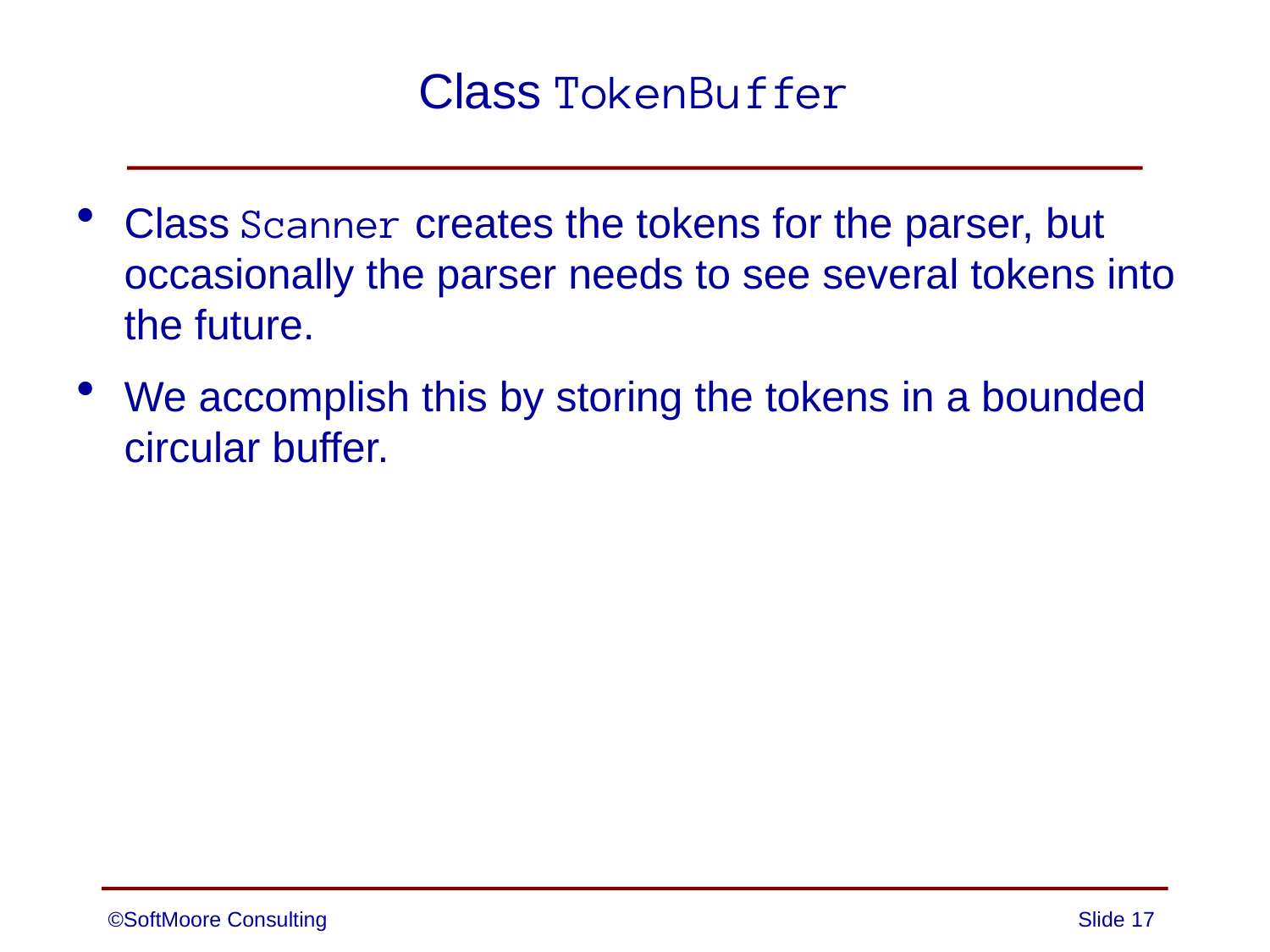

# Class TokenBuffer
Class Scanner creates the tokens for the parser, but occasionally the parser needs to see several tokens into the future.
We accomplish this by storing the tokens in a bounded circular buffer.
©SoftMoore Consulting
Slide 17